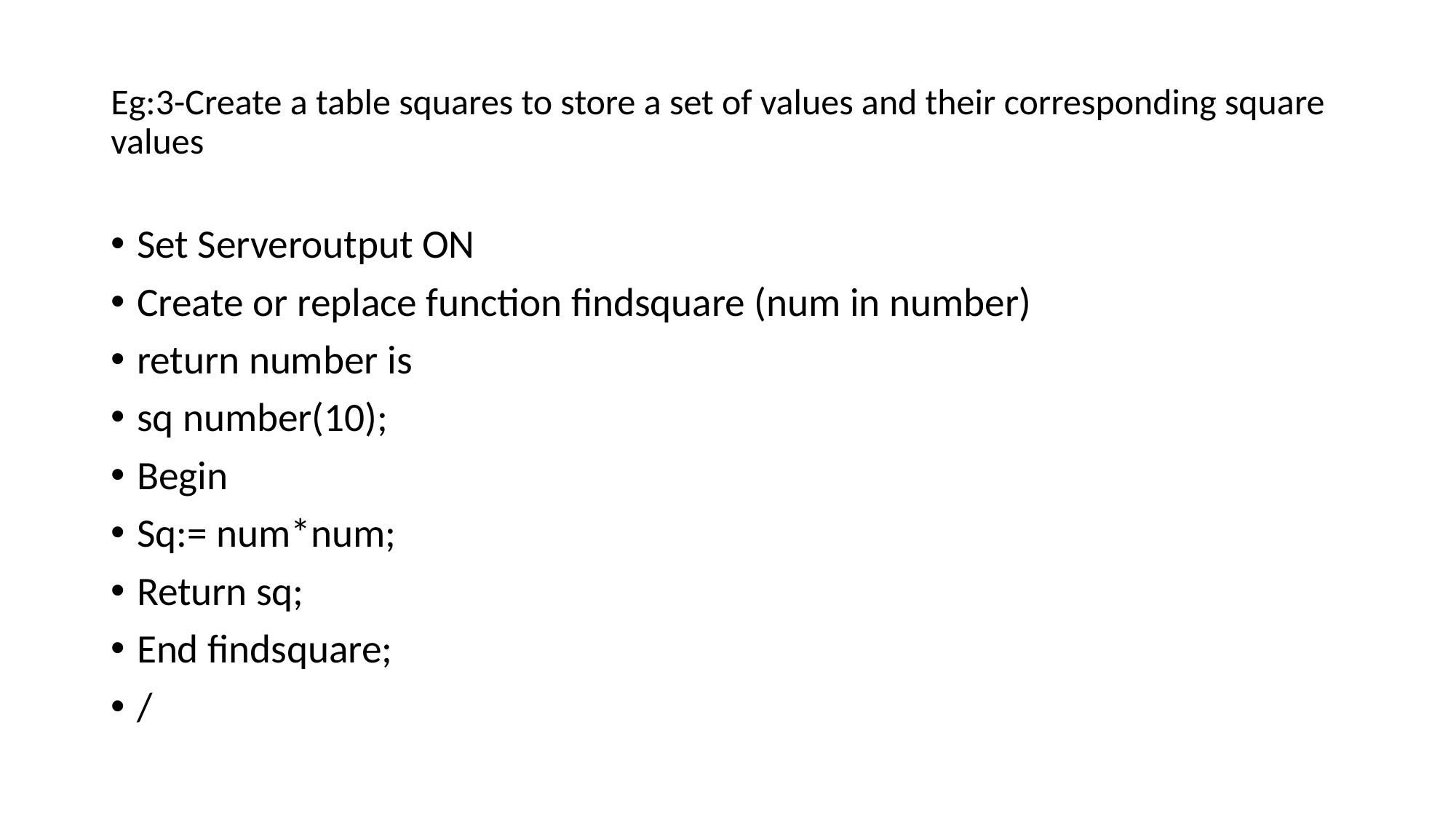

# Eg:3-Create a table squares to store a set of values and their corresponding square values
Set Serveroutput ON
Create or replace function findsquare (num in number)
return number is
sq number(10);
Begin
Sq:= num*num;
Return sq;
End findsquare;
/